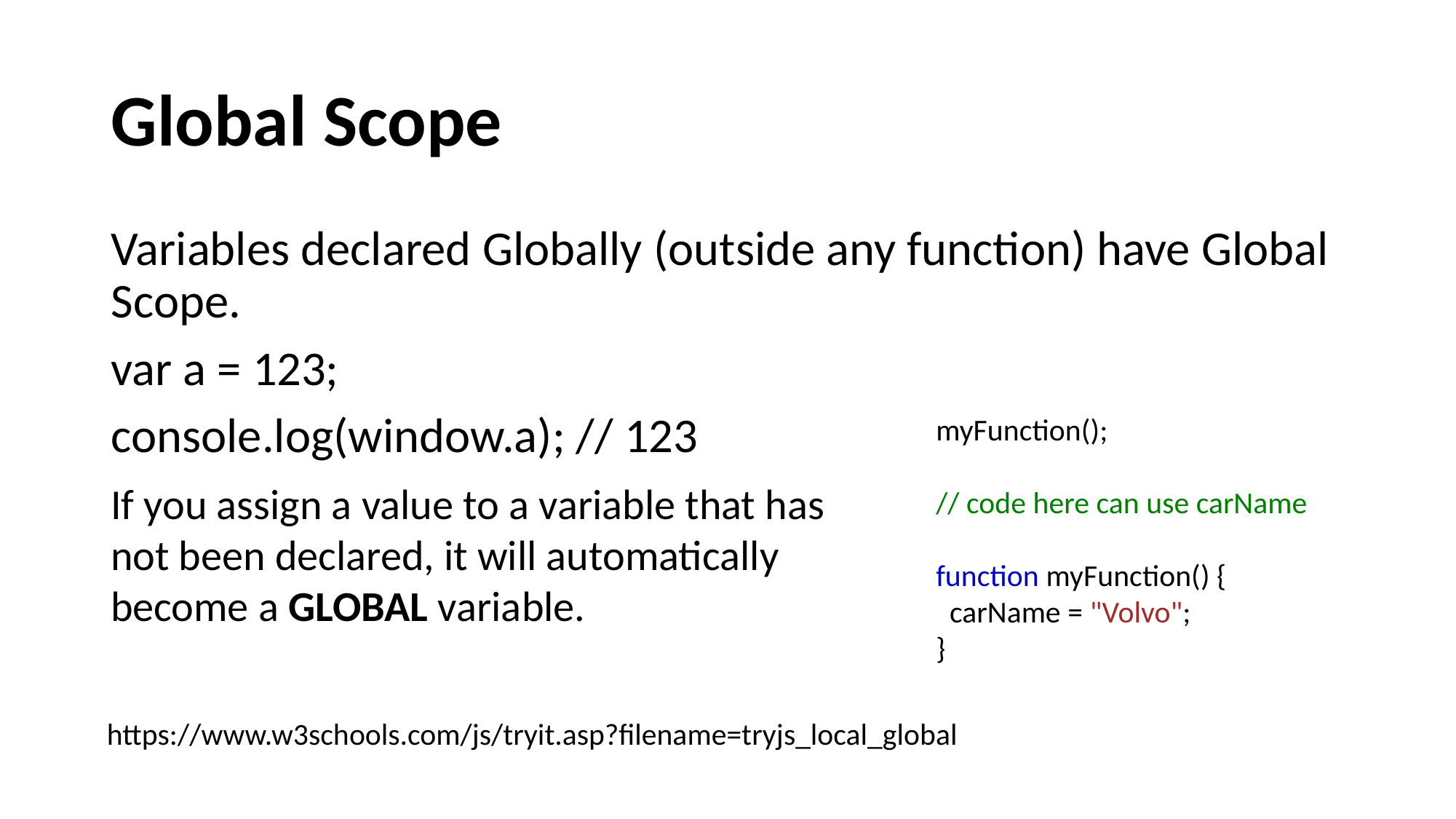

# Global Scope
Variables declared Globally (outside any function) have Global Scope.
var a = 123;
console.log(window.a); // 123
myFunction();
// code here can use carName
function myFunction() {
  carName = "Volvo";
}
If you assign a value to a variable that has not been declared, it will automatically become a GLOBAL variable.
https://www.w3schools.com/js/tryit.asp?filename=tryjs_local_global